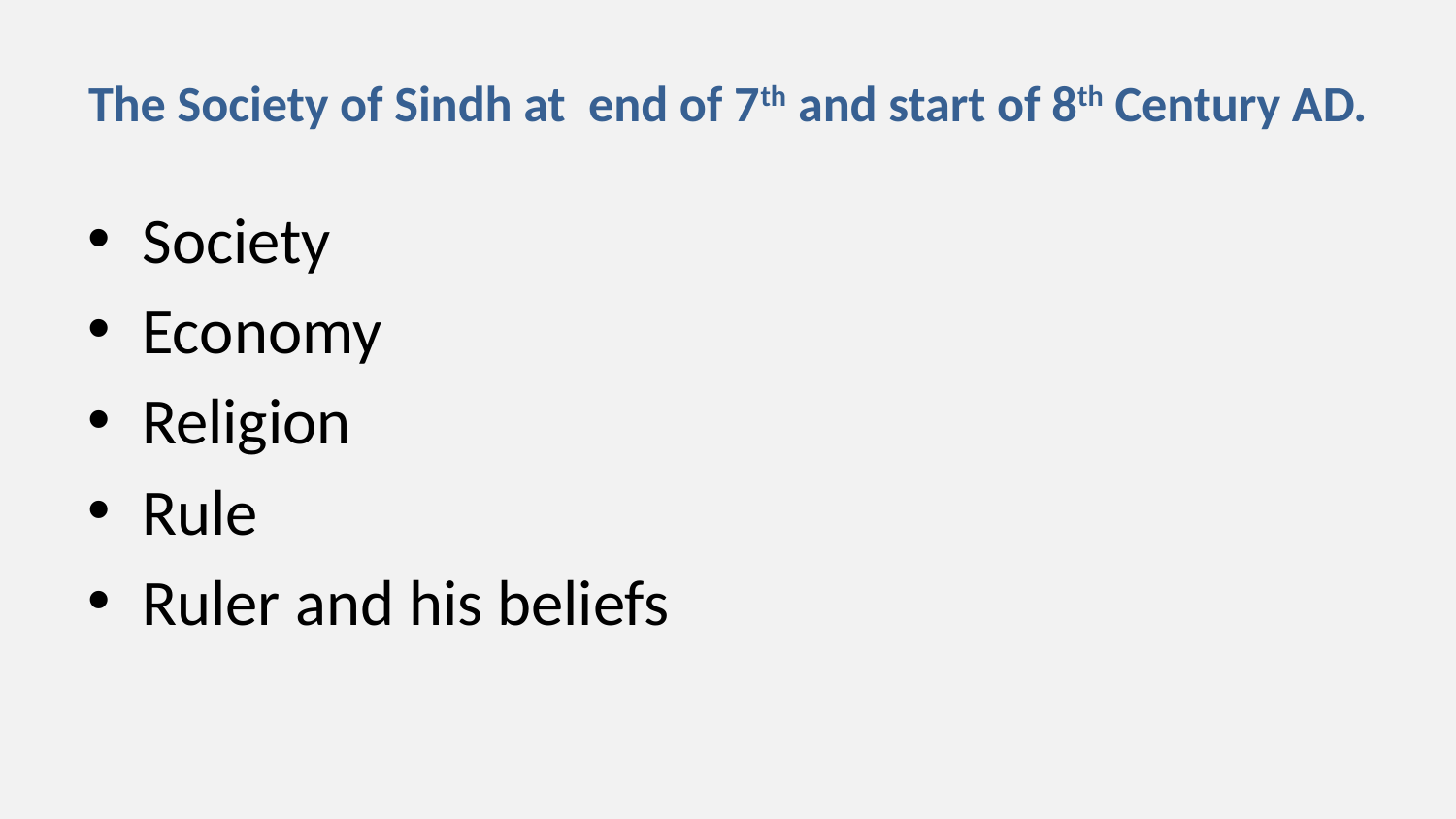

# The Society of Sindh at  end of 7th and start of 8th Century AD.
Society
Economy
Religion
Rule
Ruler and his beliefs